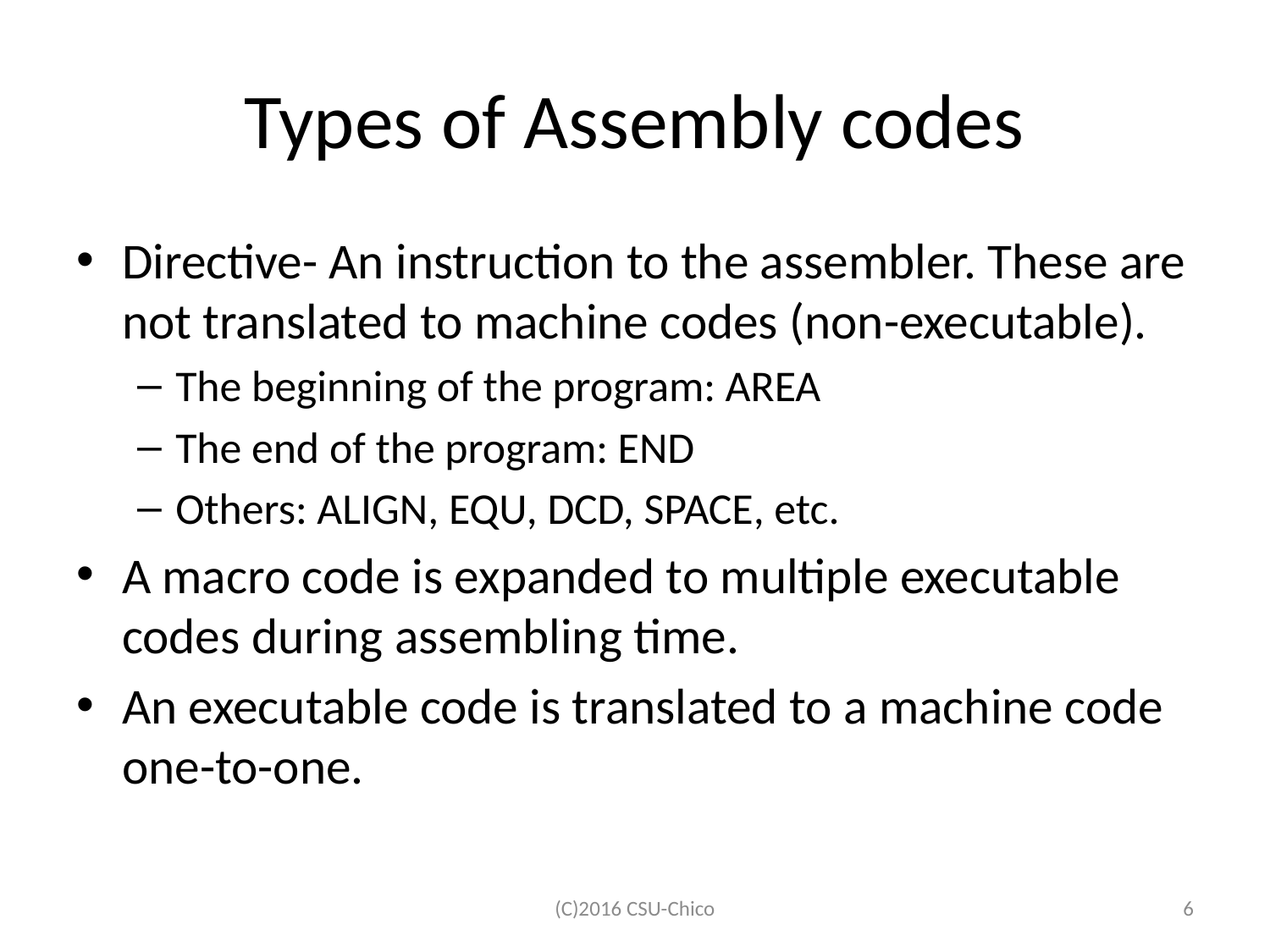

# Types of Assembly codes
Directive- An instruction to the assembler. These are not translated to machine codes (non-executable).
The beginning of the program: AREA
The end of the program: END
Others: ALIGN, EQU, DCD, SPACE, etc.
A macro code is expanded to multiple executable codes during assembling time.
An executable code is translated to a machine code one-to-one.
(C)2016 CSU-Chico
6